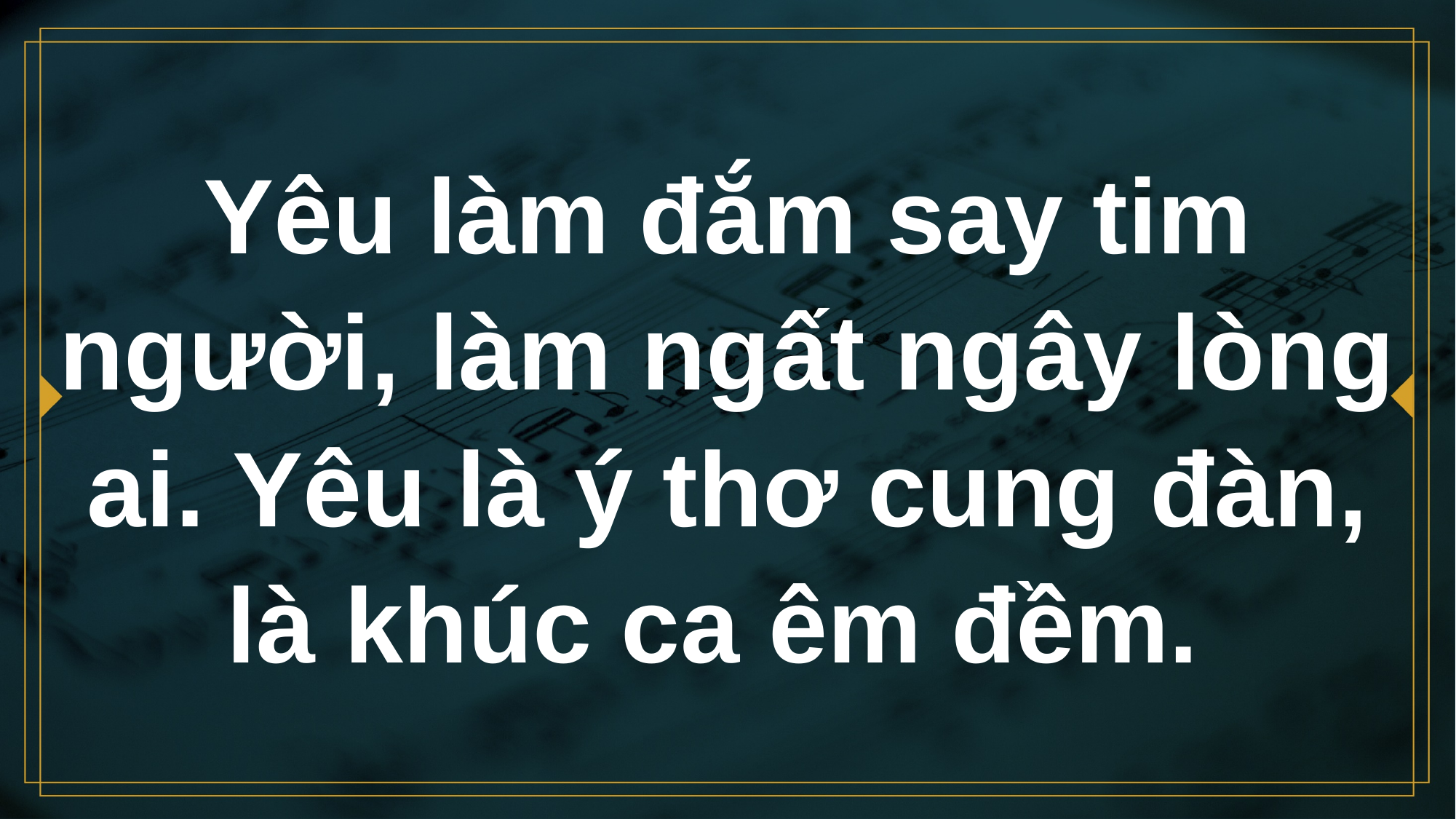

# Yêu làm đắm say tim người, làm ngất ngây lòng ai. Yêu là ý thơ cung đàn, là khúc ca êm đềm.